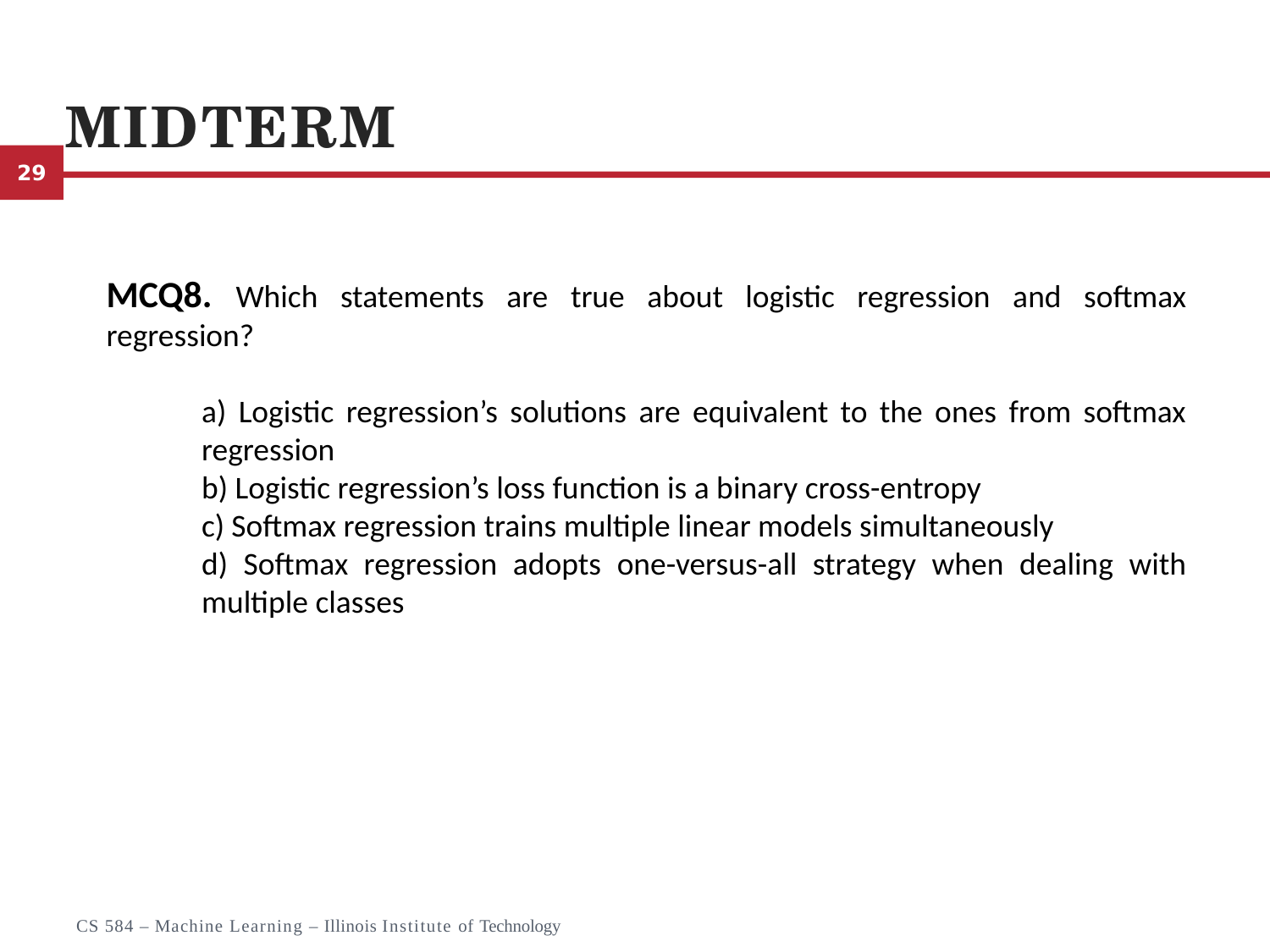

# Midterm
MCQ8. Which statements are true about logistic regression and softmax regression?

a) Logistic regression’s solutions are equivalent to the ones from softmax regression
b) Logistic regression’s loss function is a binary cross-entropy
c) Softmax regression trains multiple linear models simultaneously
d) Softmax regression adopts one-versus-all strategy when dealing with multiple classes

23
CS 584 – Machine Learning – Illinois Institute of Technology